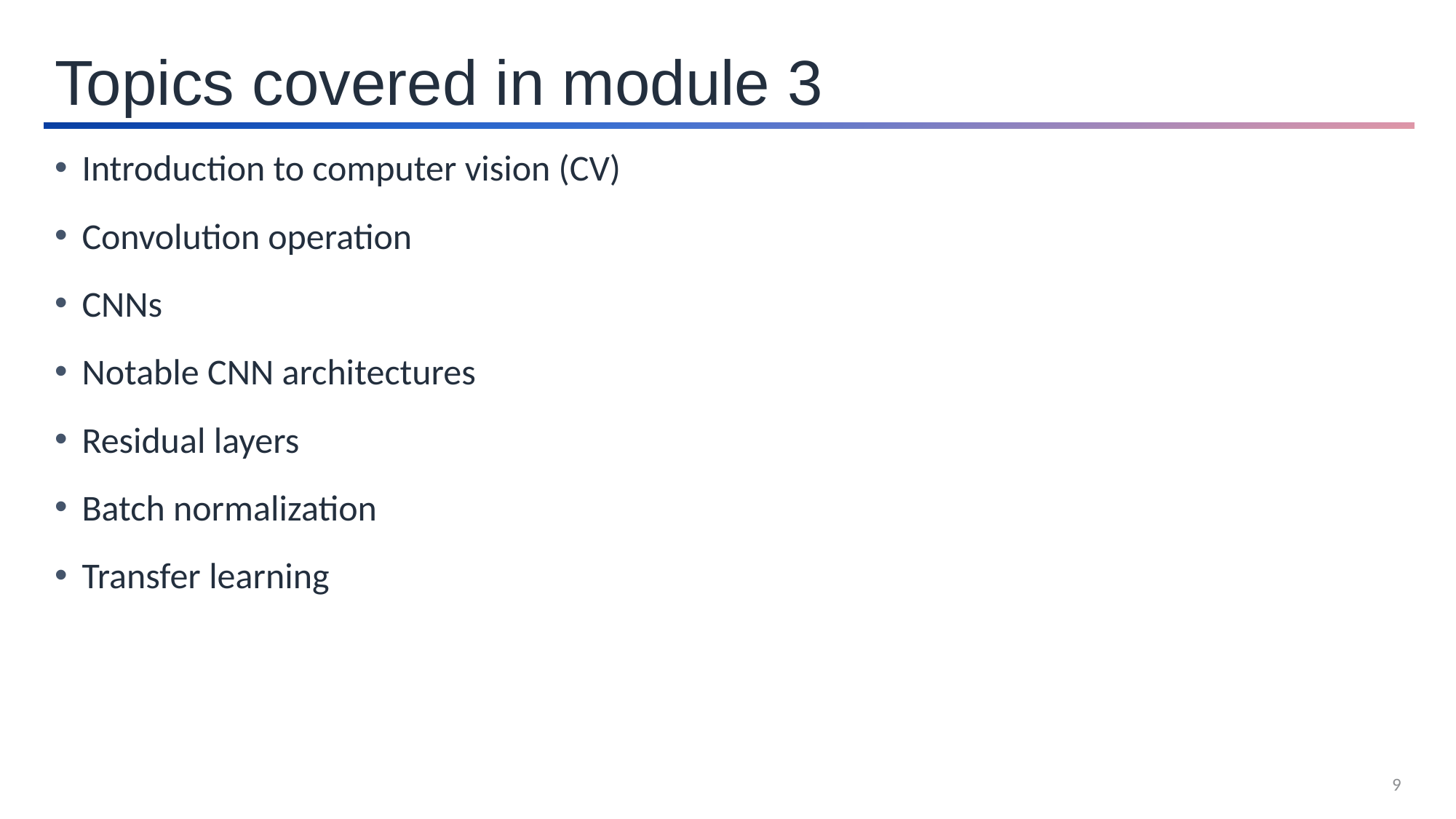

Topics covered in module 3
Introduction to computer vision (CV)
Convolution operation
CNNs
Notable CNN architectures
Residual layers
Batch normalization
Transfer learning
9